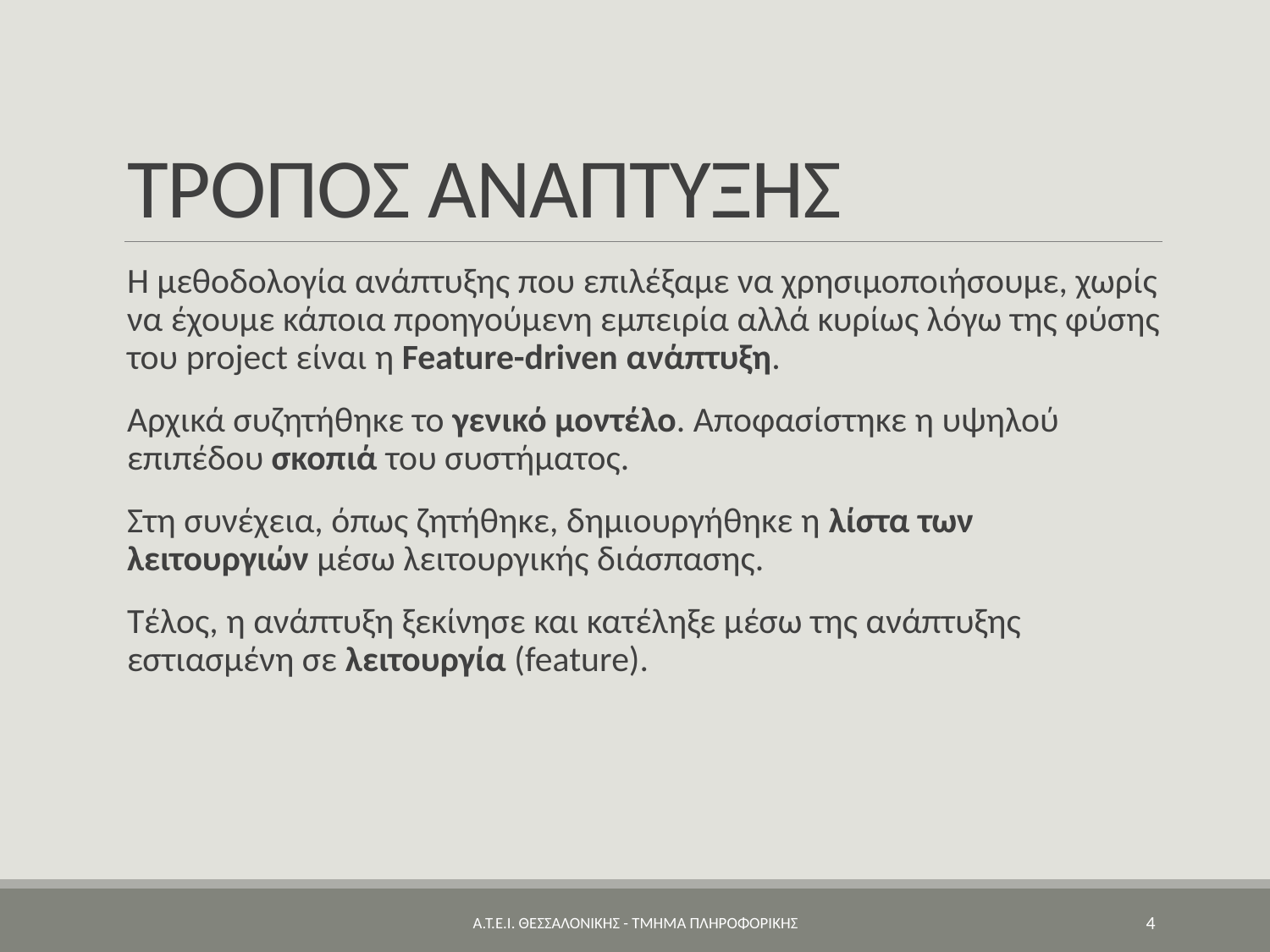

# ΤΡΟΠΟΣ ΑΝΑΠΤΥΞΗΣ
Η μεθοδολογία ανάπτυξης που επιλέξαμε να χρησιμοποιήσουμε, χωρίς να έχουμε κάποια προηγούμενη εμπειρία αλλά κυρίως λόγω της φύσης του project είναι η Feature-driven ανάπτυξη.
Αρχικά συζητήθηκε το γενικό μοντέλο. Αποφασίστηκε η υψηλού επιπέδου σκοπιά του συστήματος.
Στη συνέχεια, όπως ζητήθηκε, δημιουργήθηκε η λίστα των λειτουργιών μέσω λειτουργικής διάσπασης.
Τέλος, η ανάπτυξη ξεκίνησε και κατέληξε μέσω της ανάπτυξης εστιασμένη σε λειτουργία (feature).
Α.Τ.Ε.Ι. ΘΕΣΣΑΛΟΝΙΚΗΣ - ΤΜΗΜΑ ΠΛΗΡΟΦΟΡΙΚΗΣ
4